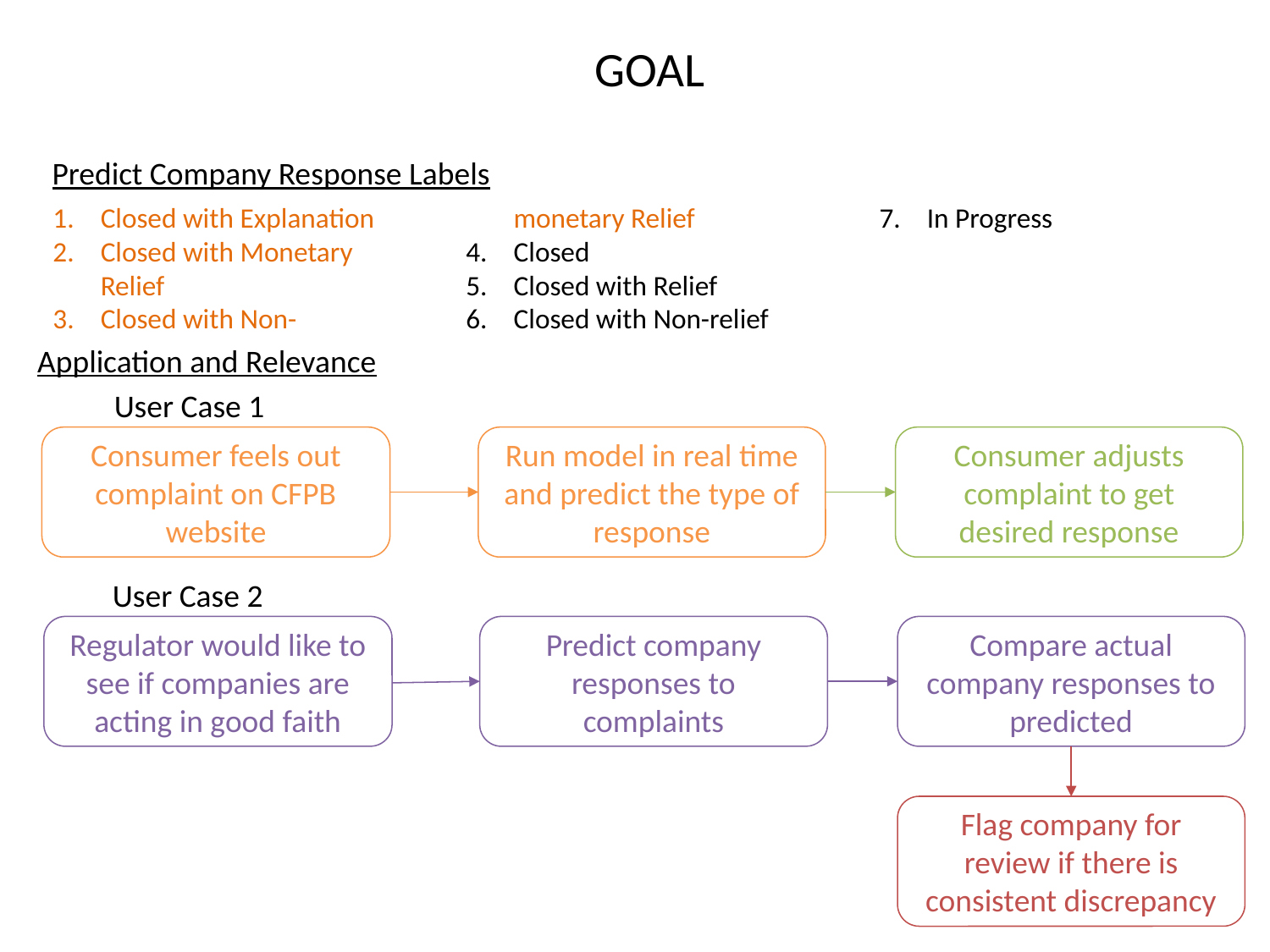

# GOAL
Predict Company Response Labels
Closed with Explanation
Closed with Monetary Relief
Closed with Non-monetary Relief
Closed
Closed with Relief
Closed with Non-relief
In Progress
Application and Relevance
User Case 1
Consumer feels out complaint on CFPB website
Run model in real time and predict the type of response
Consumer adjusts complaint to get desired response
User Case 2
Regulator would like to see if companies are acting in good faith
Predict company responses to complaints
Compare actual company responses to predicted
Flag company for review if there is consistent discrepancy